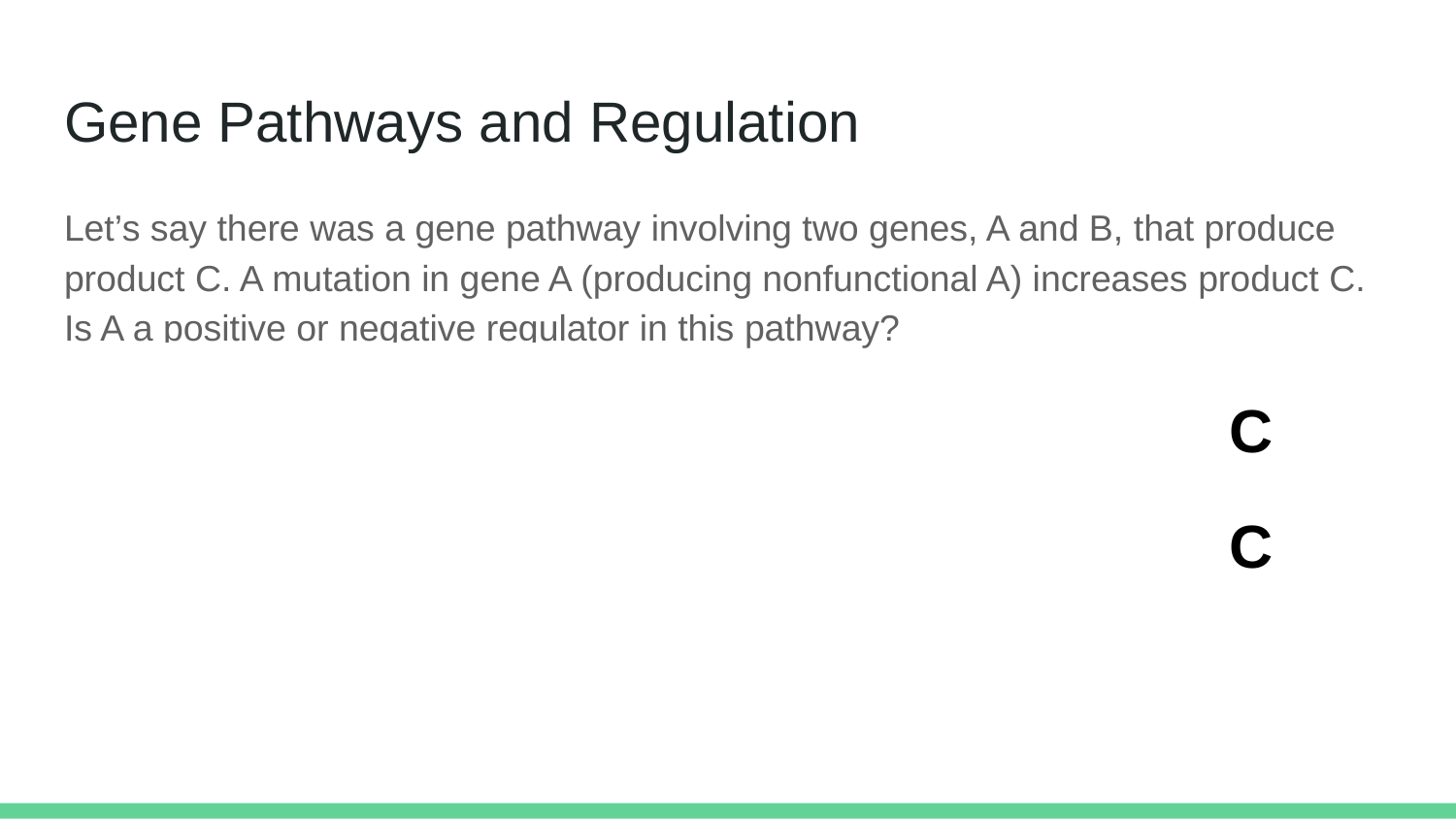

# Gene Pathways and Regulation
Let’s say there was a gene pathway involving two genes, A and B, that produce product C. A mutation in gene A (producing nonfunctional A) increases product C. Is A a positive or negative regulator in this pathway?
A				B				C
B				A				C

	?
	?
	?
	?